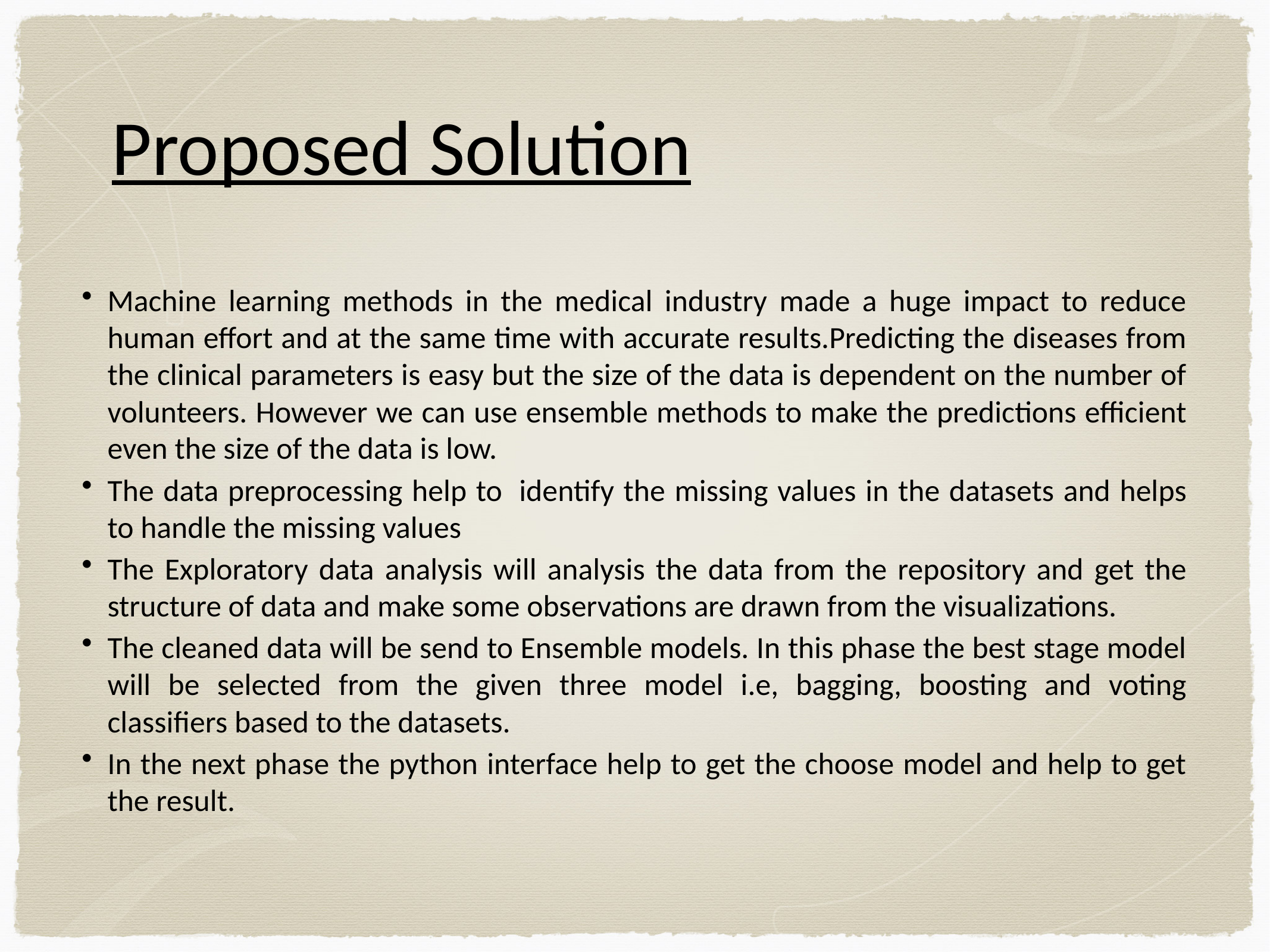

# Proposed Solution
Machine learning methods in the medical industry made a huge impact to reduce human effort and at the same time with accurate results.Predicting the diseases from the clinical parameters is easy but the size of the data is dependent on the number of volunteers. However we can use ensemble methods to make the predictions efficient even the size of the data is low.
The data preprocessing help to  identify the missing values in the datasets and helps to handle the missing values
The Exploratory data analysis will analysis the data from the repository and get the structure of data and make some observations are drawn from the visualizations.
The cleaned data will be send to Ensemble models. In this phase the best stage model will be selected from the given three model i.e, bagging, boosting and voting classifiers based to the datasets.
In the next phase the python interface help to get the choose model and help to get the result.